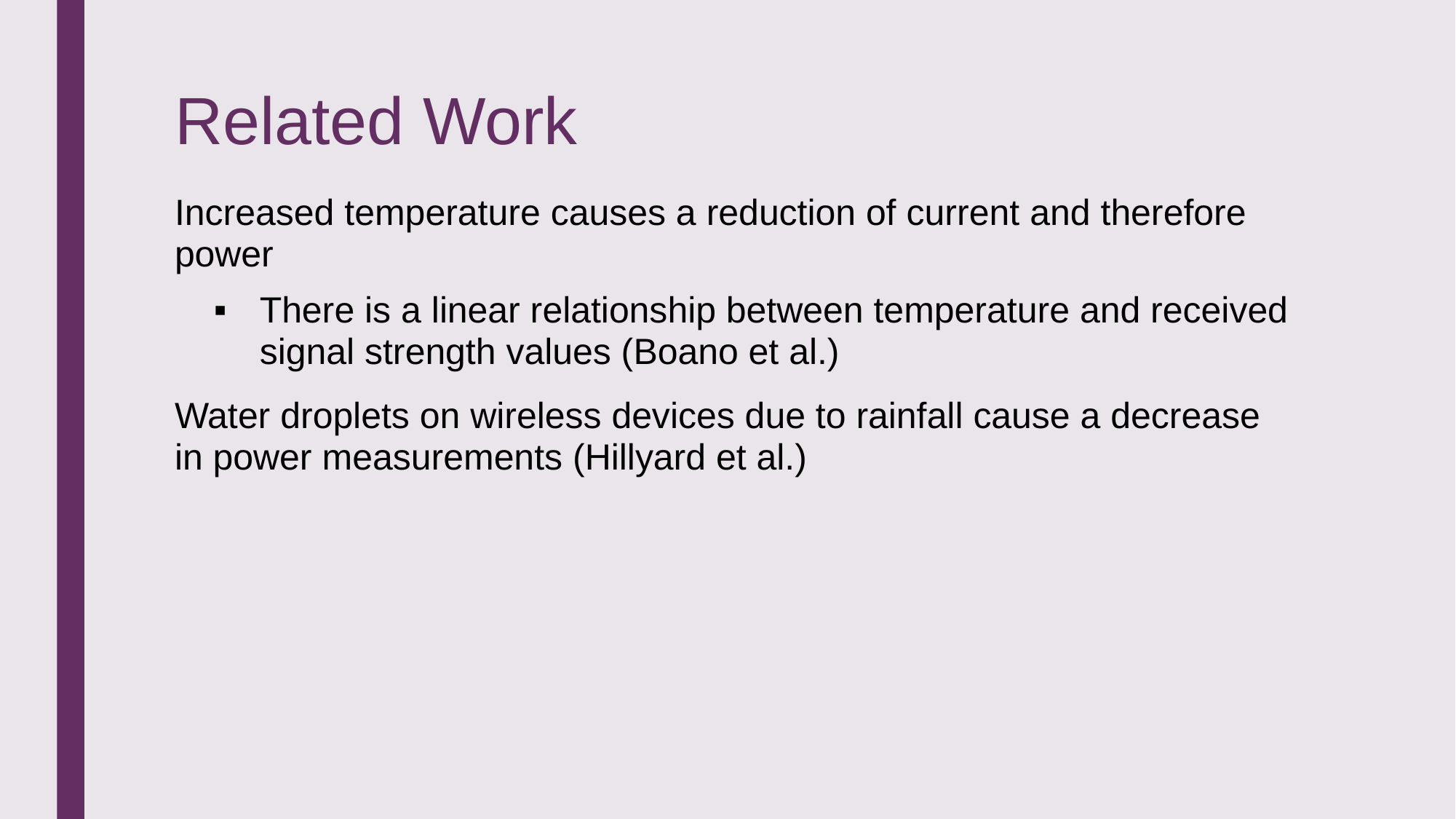

# Related Work
Increased temperature causes a reduction of current and therefore power
There is a linear relationship between temperature and received signal strength values (Boano et al.)
Water droplets on wireless devices due to rainfall cause a decrease in power measurements (Hillyard et al.)